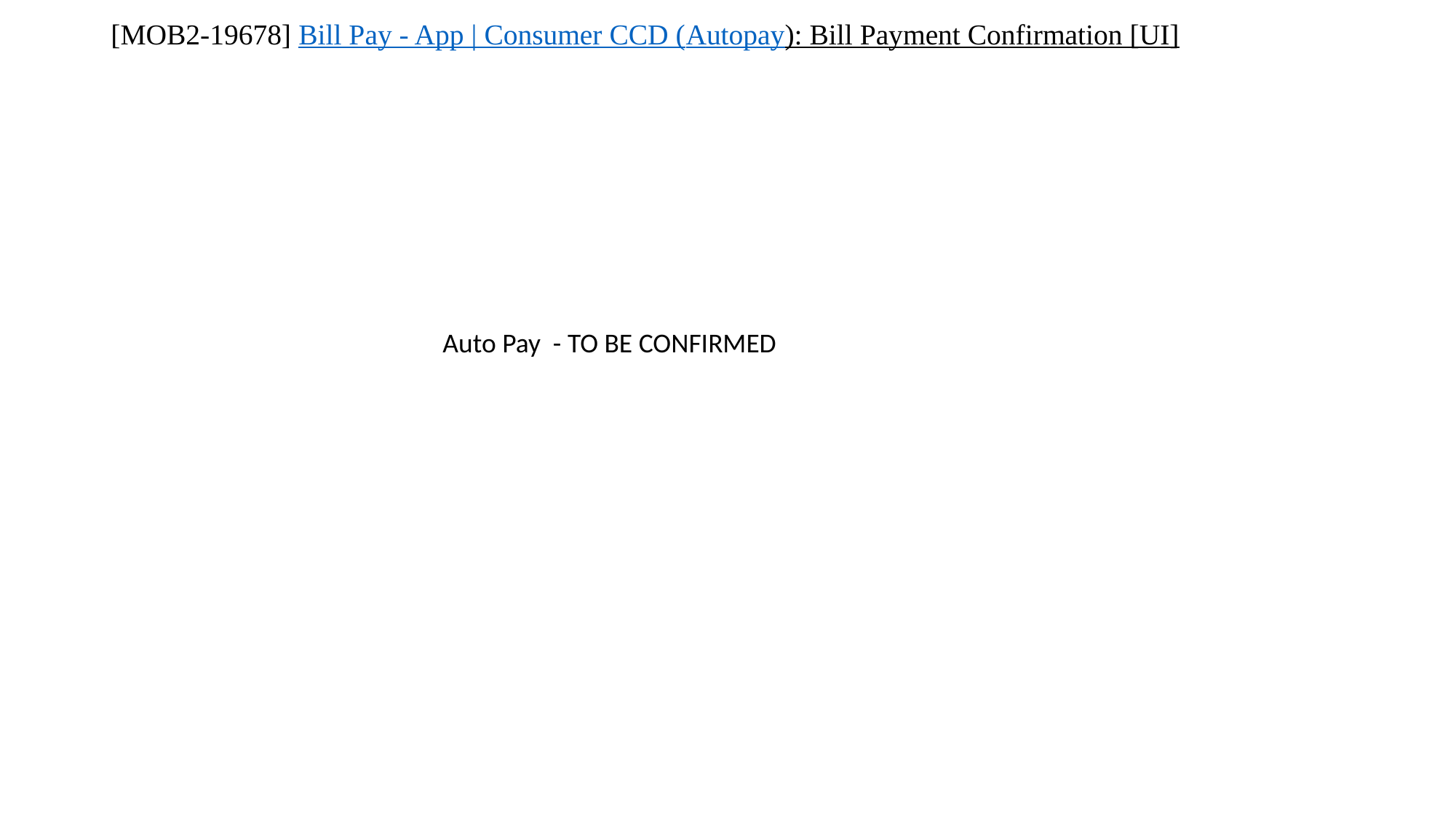

# [MOB2-19678] Bill Pay - App | Consumer CCD (Autopay): Bill Payment Confirmation [UI]
Auto Pay  - TO BE CONFIRMED